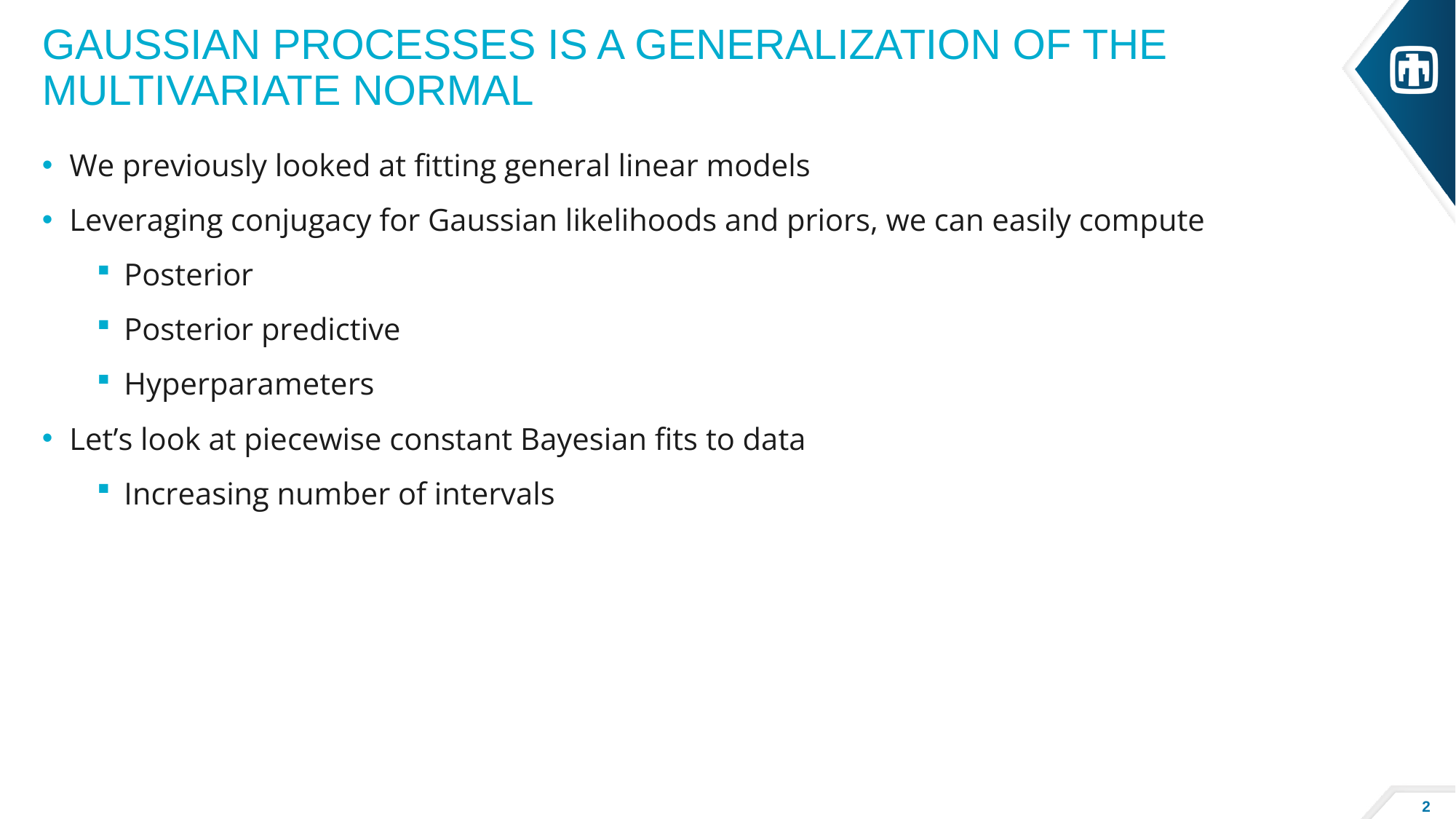

# Gaussian processes is a generalization of the multivariate normal
We previously looked at fitting general linear models
Leveraging conjugacy for Gaussian likelihoods and priors, we can easily compute
Posterior
Posterior predictive
Hyperparameters
Let’s look at piecewise constant Bayesian fits to data
Increasing number of intervals

2